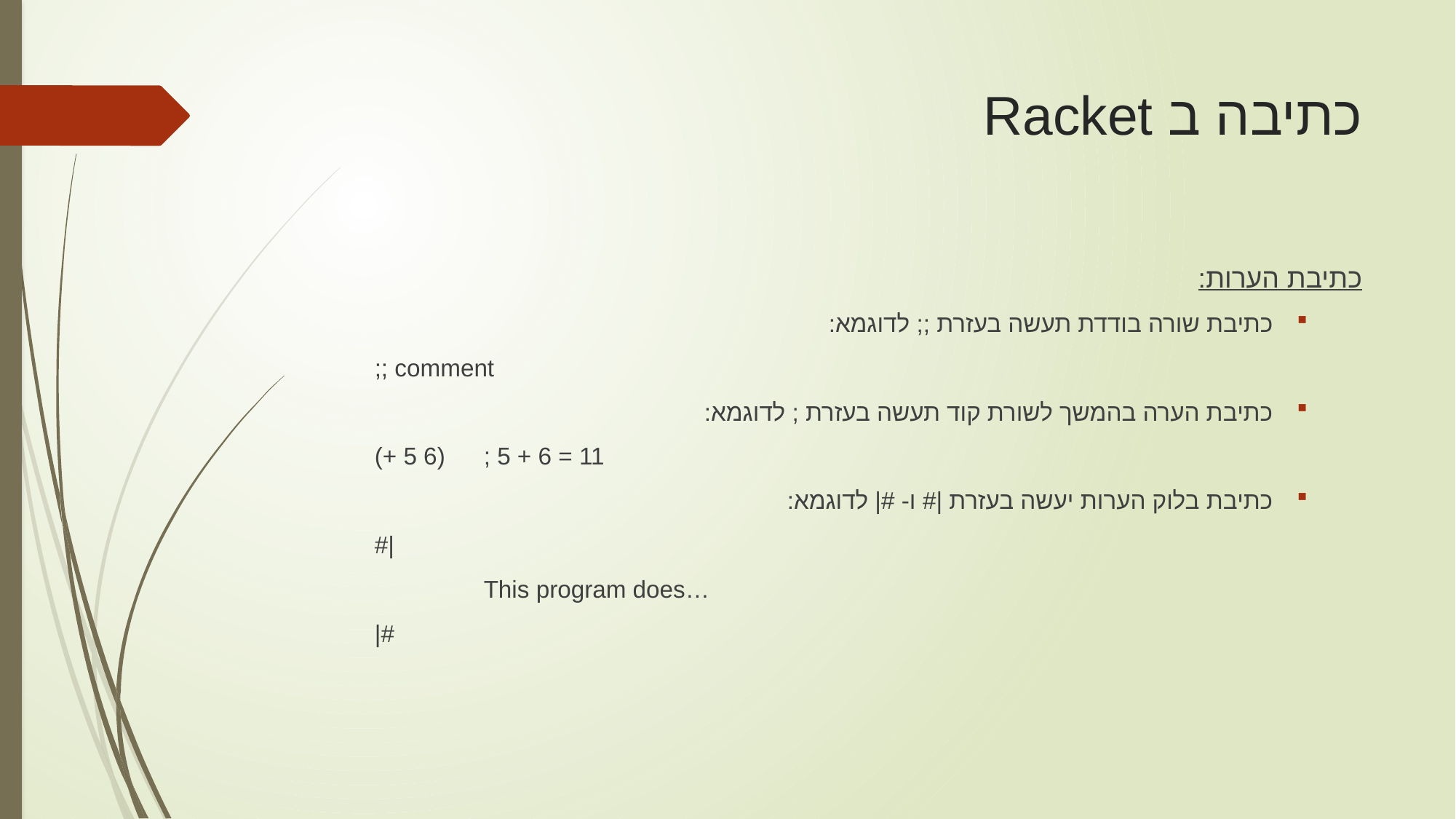

# כתיבה ב Racket
כתיבת הערות:
כתיבת שורה בודדת תעשה בעזרת ;; לדוגמא:
;; comment
כתיבת הערה בהמשך לשורת קוד תעשה בעזרת ; לדוגמא:
(+ 5 6)	; 5 + 6 = 11
כתיבת בלוק הערות יעשה בעזרת |# ו- #| לדוגמא:
#|
	This program does…
|#